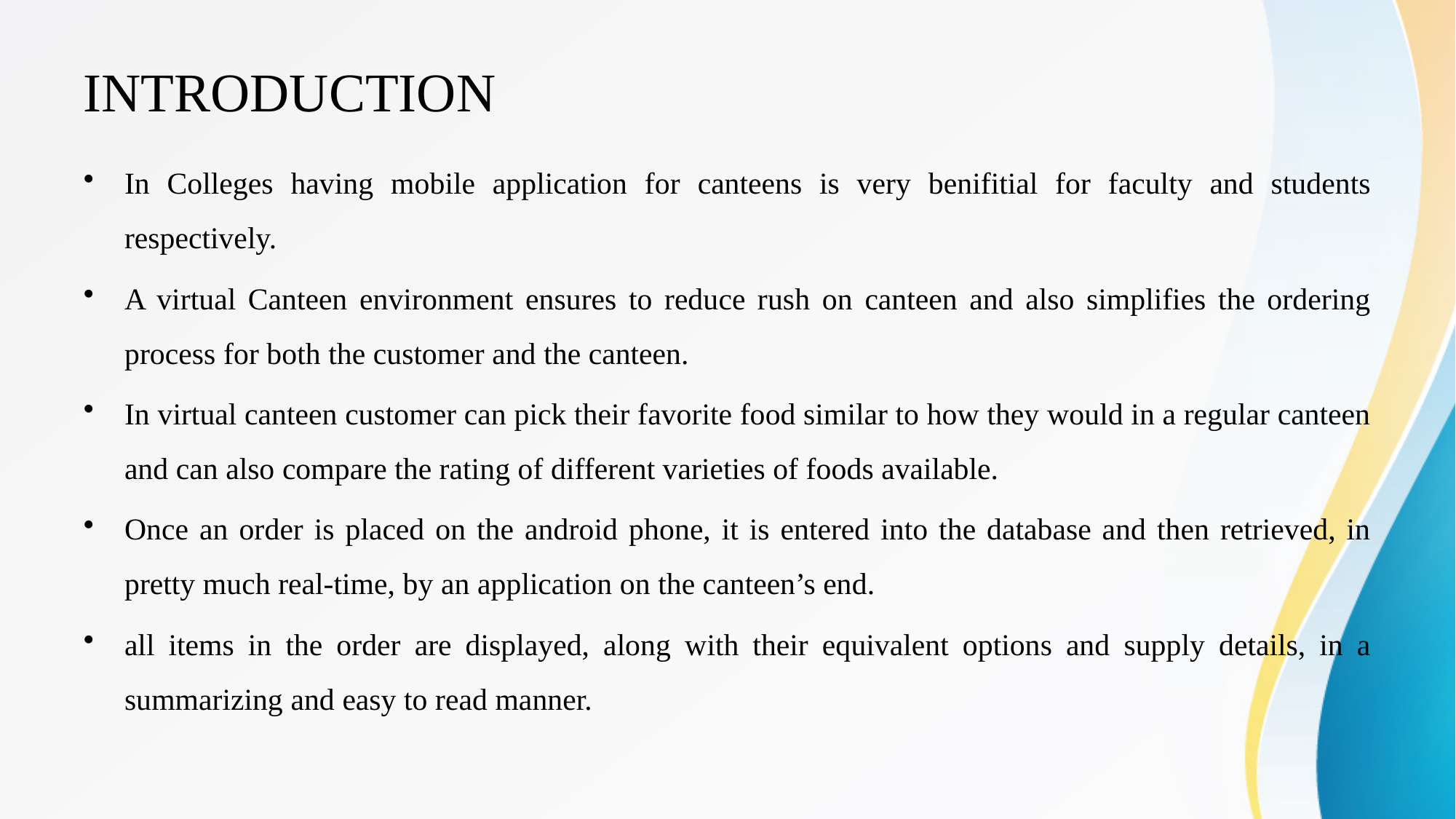

# INTRODUCTION
In Colleges having mobile application for canteens is very benifitial for faculty and students respectively.
A virtual Canteen environment ensures to reduce rush on canteen and also simplifies the ordering process for both the customer and the canteen.
In virtual canteen customer can pick their favorite food similar to how they would in a regular canteen and can also compare the rating of different varieties of foods available.
Once an order is placed on the android phone, it is entered into the database and then retrieved, in pretty much real-time, by an application on the canteen’s end.
all items in the order are displayed, along with their equivalent options and supply details, in a summarizing and easy to read manner.